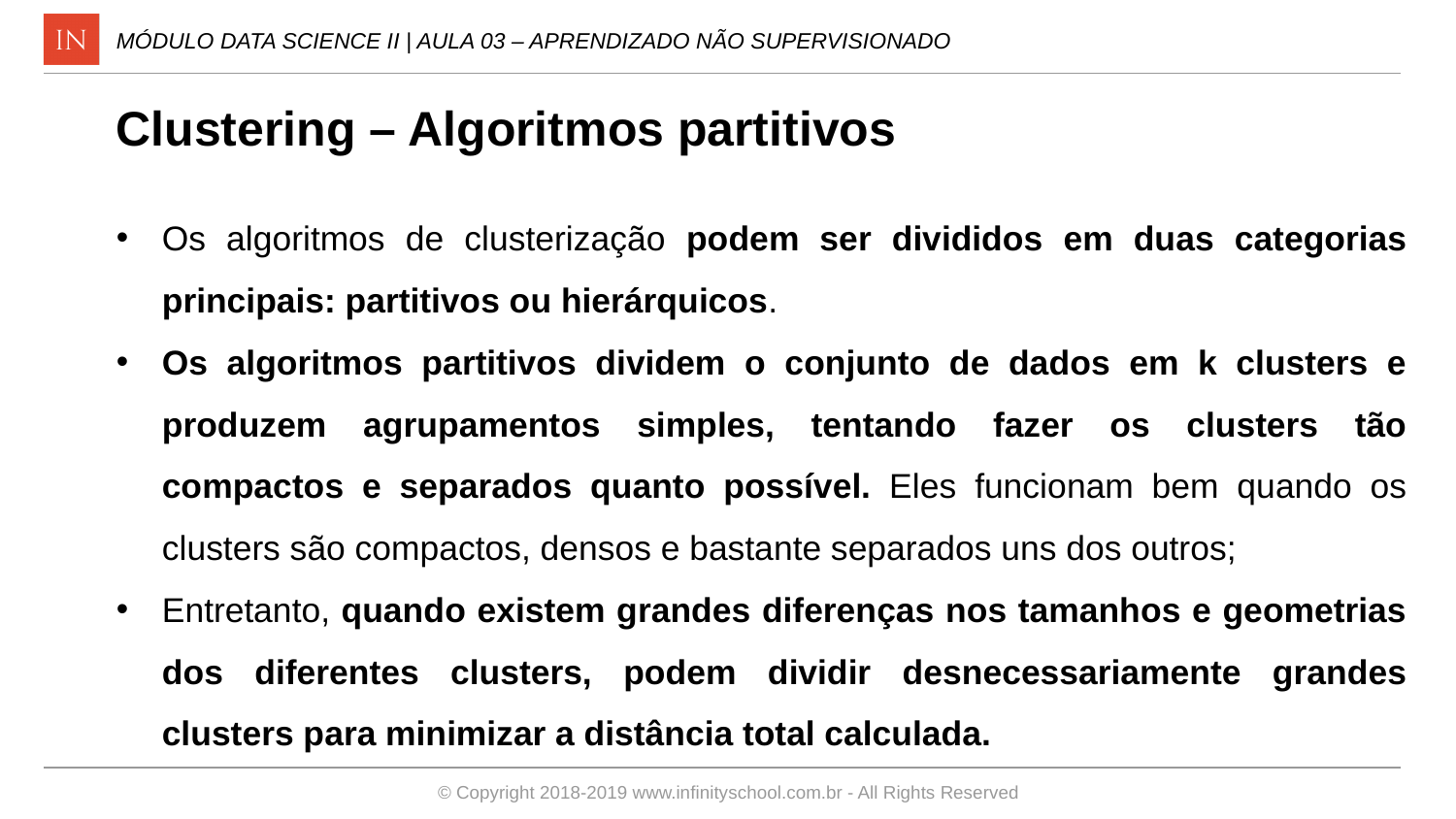

MÓDULO DATA SCIENCE II | AULA 03 – APRENDIZADO NÃO SUPERVISIONADO
Clustering – Algoritmos partitivos
Os algoritmos de clusterização podem ser divididos em duas categorias principais: partitivos ou hierárquicos.
Os algoritmos partitivos dividem o conjunto de dados em k clusters e produzem agrupamentos simples, tentando fazer os clusters tão compactos e separados quanto possível. Eles funcionam bem quando os clusters são compactos, densos e bastante separados uns dos outros;
Entretanto, quando existem grandes diferenças nos tamanhos e geometrias dos diferentes clusters, podem dividir desnecessariamente grandes clusters para minimizar a distância total calculada.